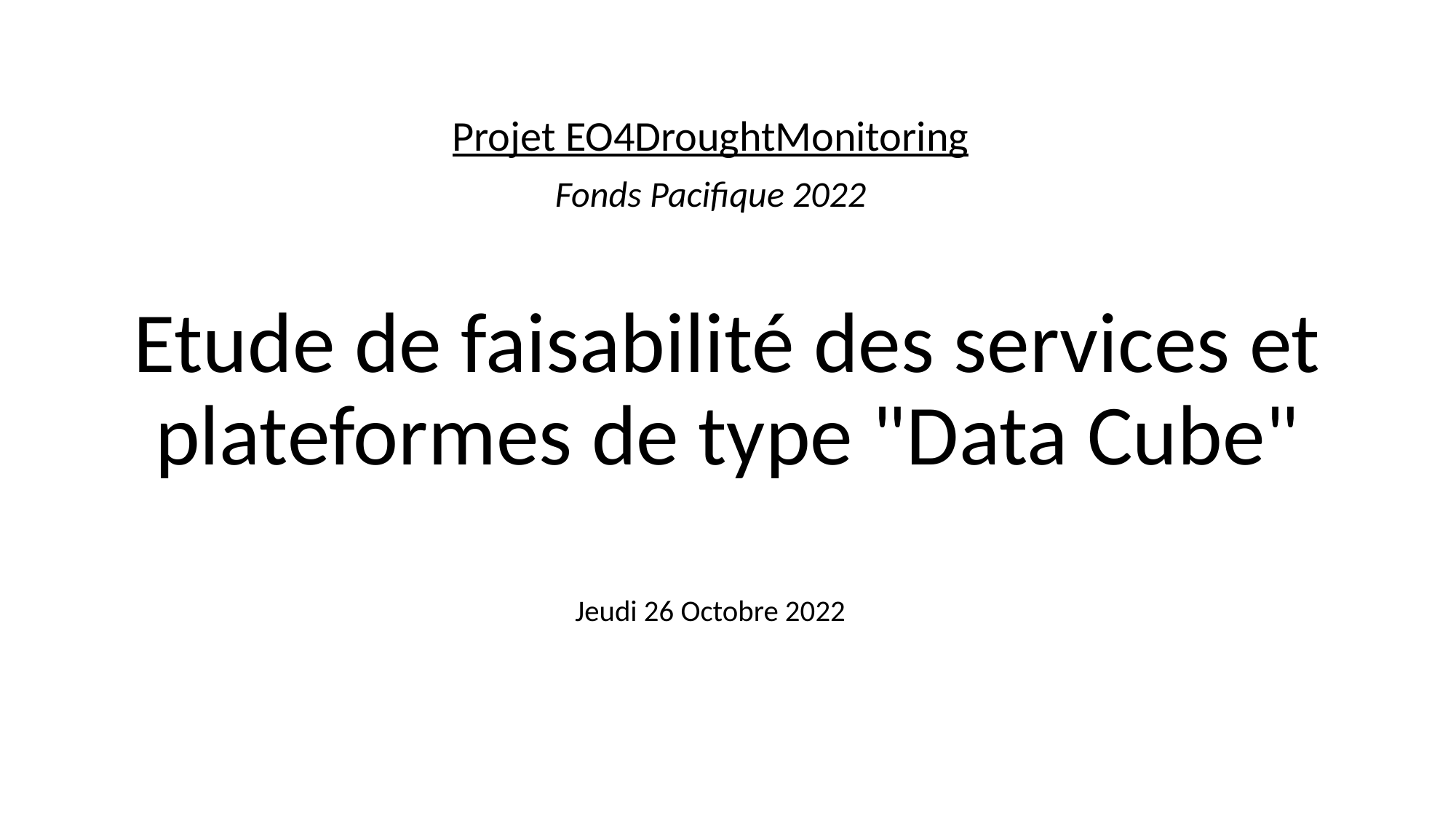

Projet EO4DroughtMonitoring
Fonds Pacifique 2022
# Etude de faisabilité des services et plateformes de type "Data Cube"
Jeudi 26 Octobre 2022